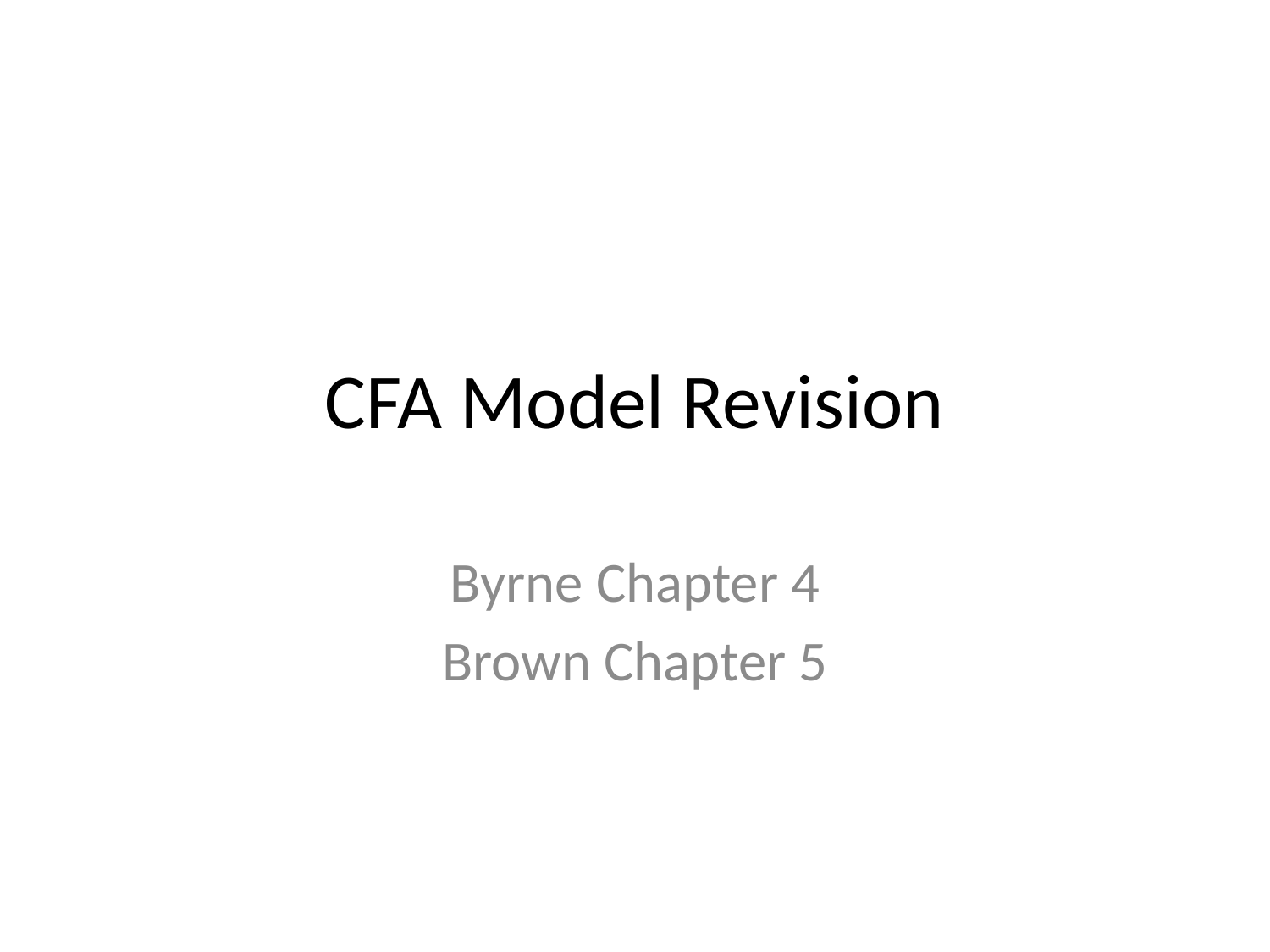

# CFA Model Revision
Byrne Chapter 4
Brown Chapter 5